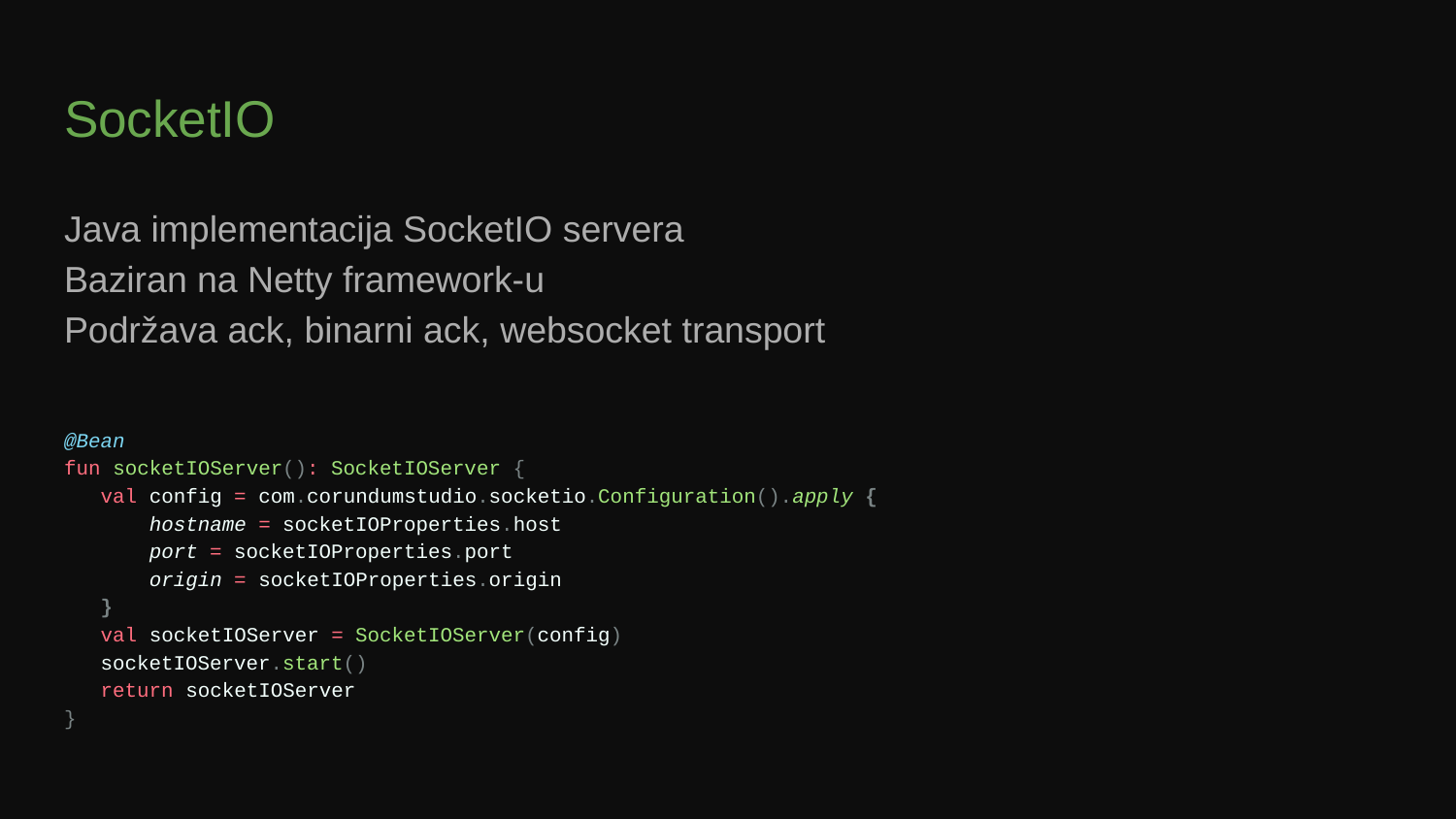

# SocketIO
Java implementacija SocketIO servera
Baziran na Netty framework-u
Podržava ack, binarni ack, websocket transport
@Bean
fun socketIOServer(): SocketIOServer {
   val config = com.corundumstudio.socketio.Configuration().apply {
       hostname = socketIOProperties.host
       port = socketIOProperties.port
       origin = socketIOProperties.origin
   }
   val socketIOServer = SocketIOServer(config)
   socketIOServer.start()
   return socketIOServer
}